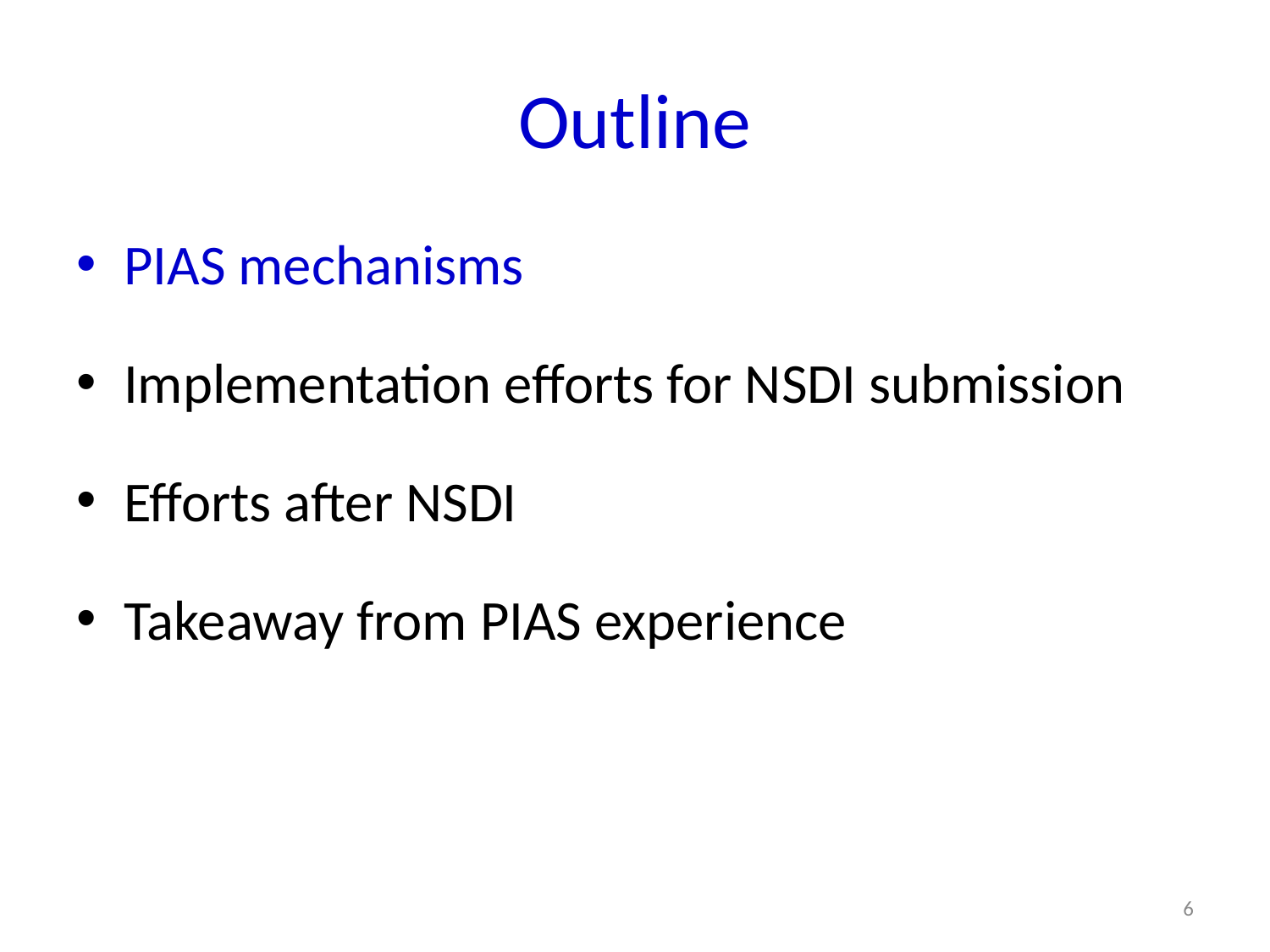

# Outline
PIAS mechanisms

Implementation efforts for NSDI submission

Efforts after NSDI

Takeaway from PIAS experience

6